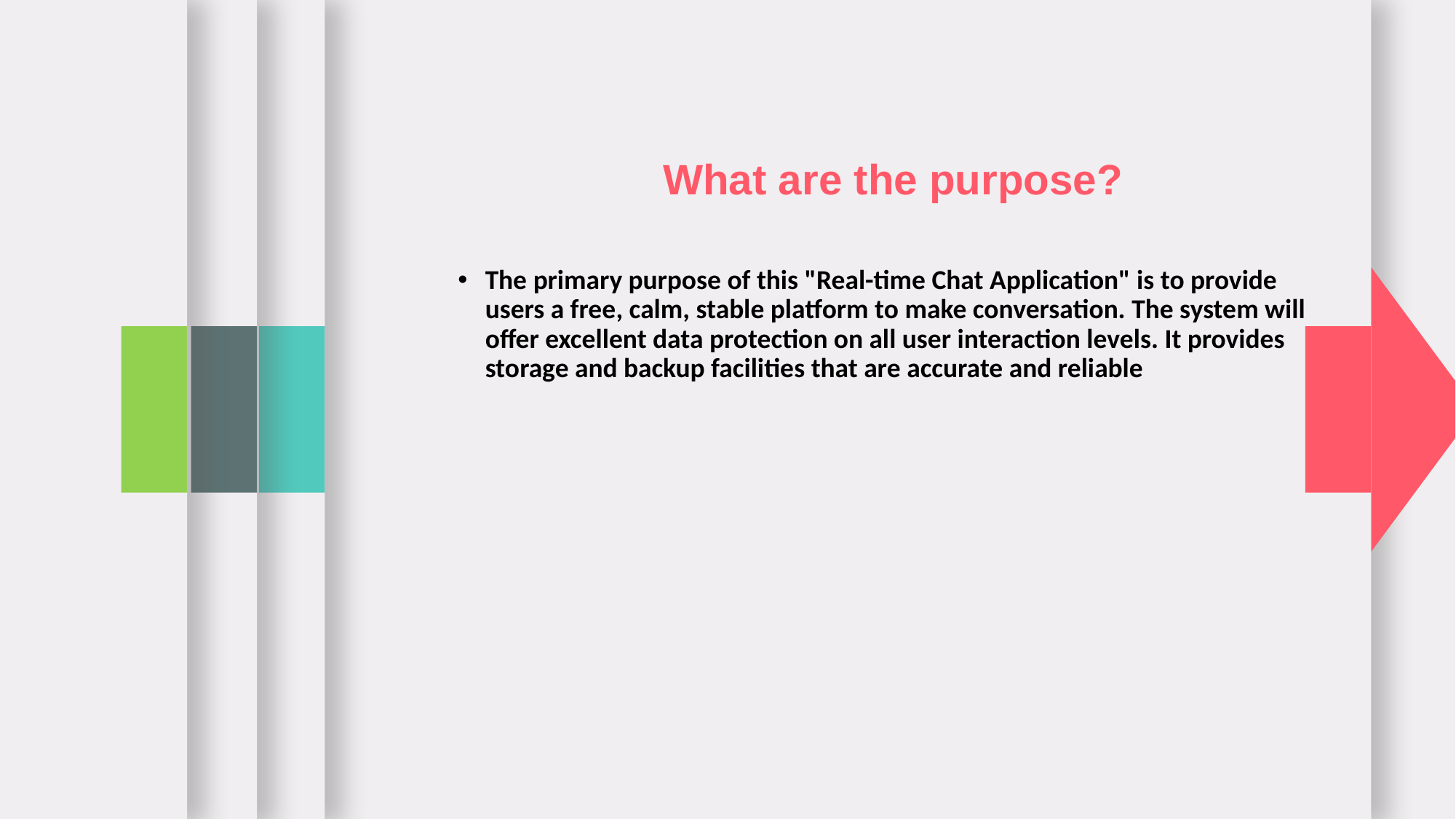

The primary purpose of this "Real-time Chat Application" is to provide users a free, calm, stable platform to make conversation. The system will offer excellent data protection on all user interaction levels. It provides storage and backup facilities that are accurate and reliable
What are the purpose?